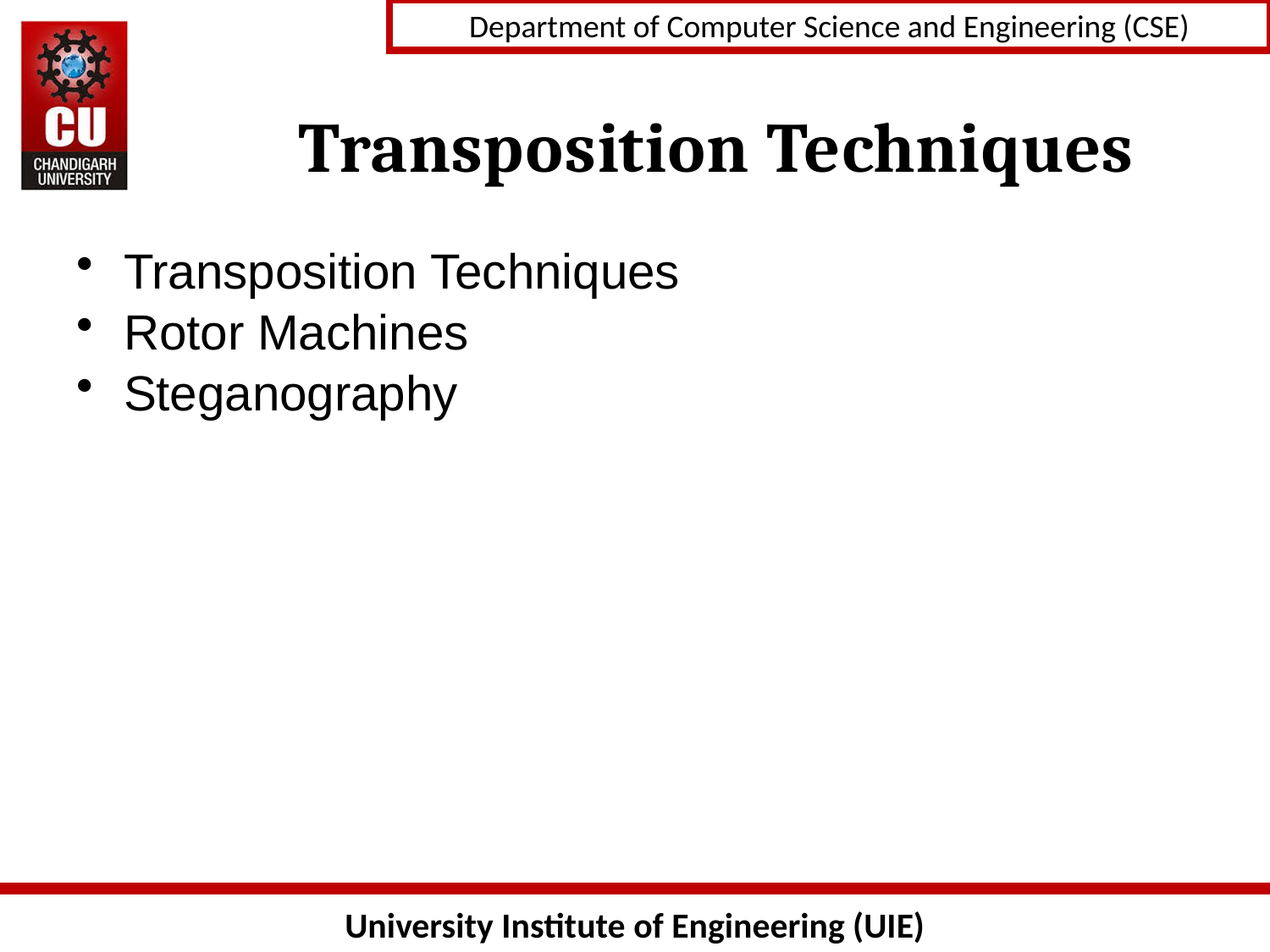

# Transposition Techniques
Transposition Techniques
Rotor Machines
Steganography